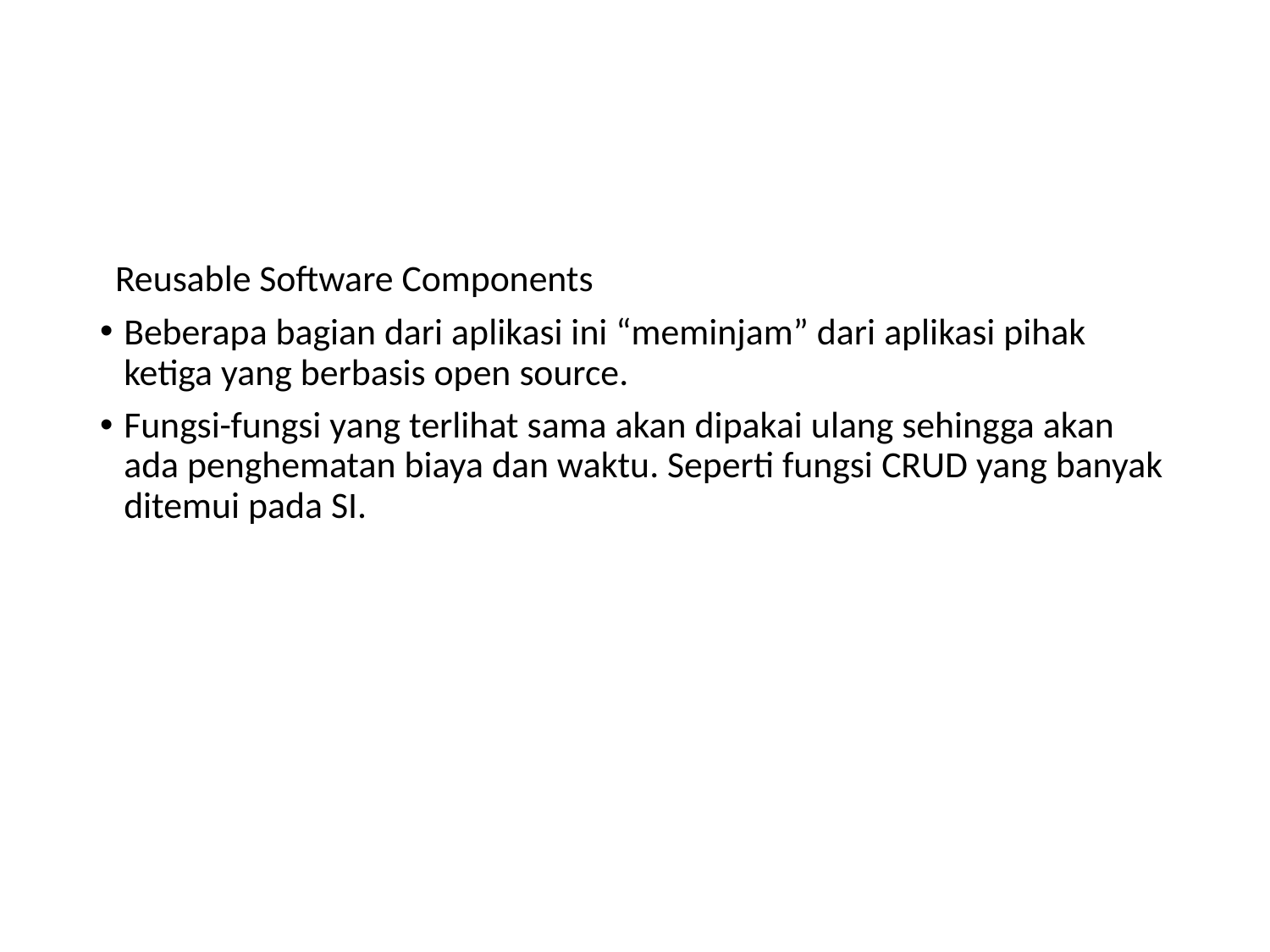

#
Reusable Software Components
Beberapa bagian dari aplikasi ini “meminjam” dari aplikasi pihak ketiga yang berbasis open source.
Fungsi-fungsi yang terlihat sama akan dipakai ulang sehingga akan ada penghematan biaya dan waktu. Seperti fungsi CRUD yang banyak ditemui pada SI.